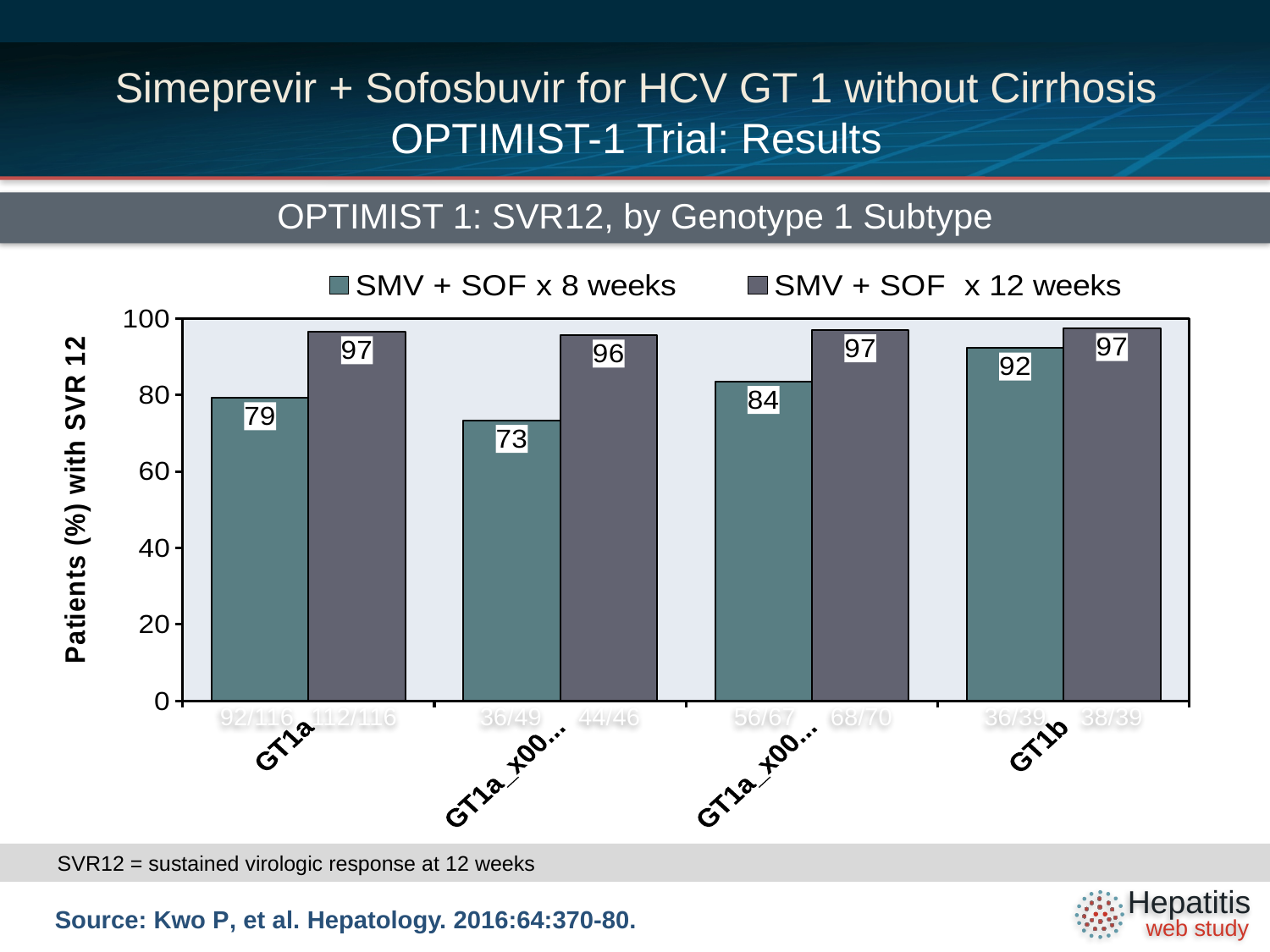

# Simeprevir + Sofosbuvir for HCV GT 1 without Cirrhosis OPTIMIST-1 Trial: Results
OPTIMIST 1: SVR12, by Genotype 1 Subtype

### Chart

| Category | SMV + SOF x 8 weeks |  |
|---|---|---|
| GT1a | 79.3 | 96.6 |
| GT1a_x000d_(with Q80K) | 73.4 | 95.7 |
| GT1a_x000d_(without Q80K) | 83.6 | 97.1 |
| GT1b | 92.3 | 97.4 |
92/116
112/116
36/49
44/46
56/67
68/70
36/39
38/39
SVR12 = sustained virologic response at 12 weeks
Source: Kwo P, et al. Hepatology. 2016:64:370-80.